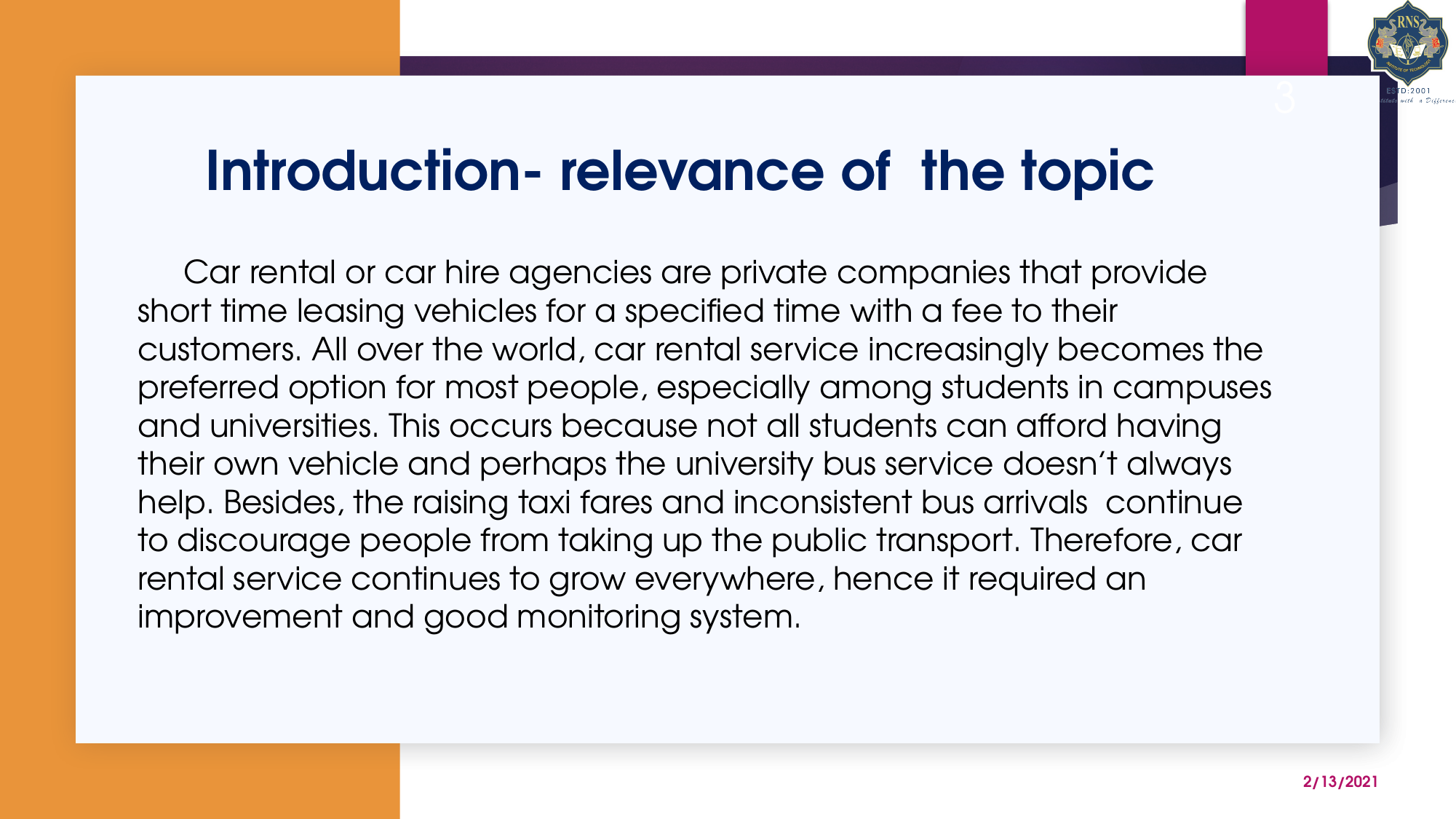

3
# Introduction- relevance of  the topic
      Car rental or car hire agencies are private companies that provide short time leasing vehicles for a specified time with a fee to their customers. All over the world, car rental service increasingly becomes the preferred option for most people, especially among students in campuses and universities. This occurs because not all students can afford having their own vehicle and perhaps the university bus service doesn’t always help. Besides, the raising taxi fares and inconsistent bus arrivals  continue to discourage people from taking up the public transport. Therefore, car rental service continues to grow everywhere, hence it required an improvement and good monitoring system.
Dept. of CSE
2/13/2021